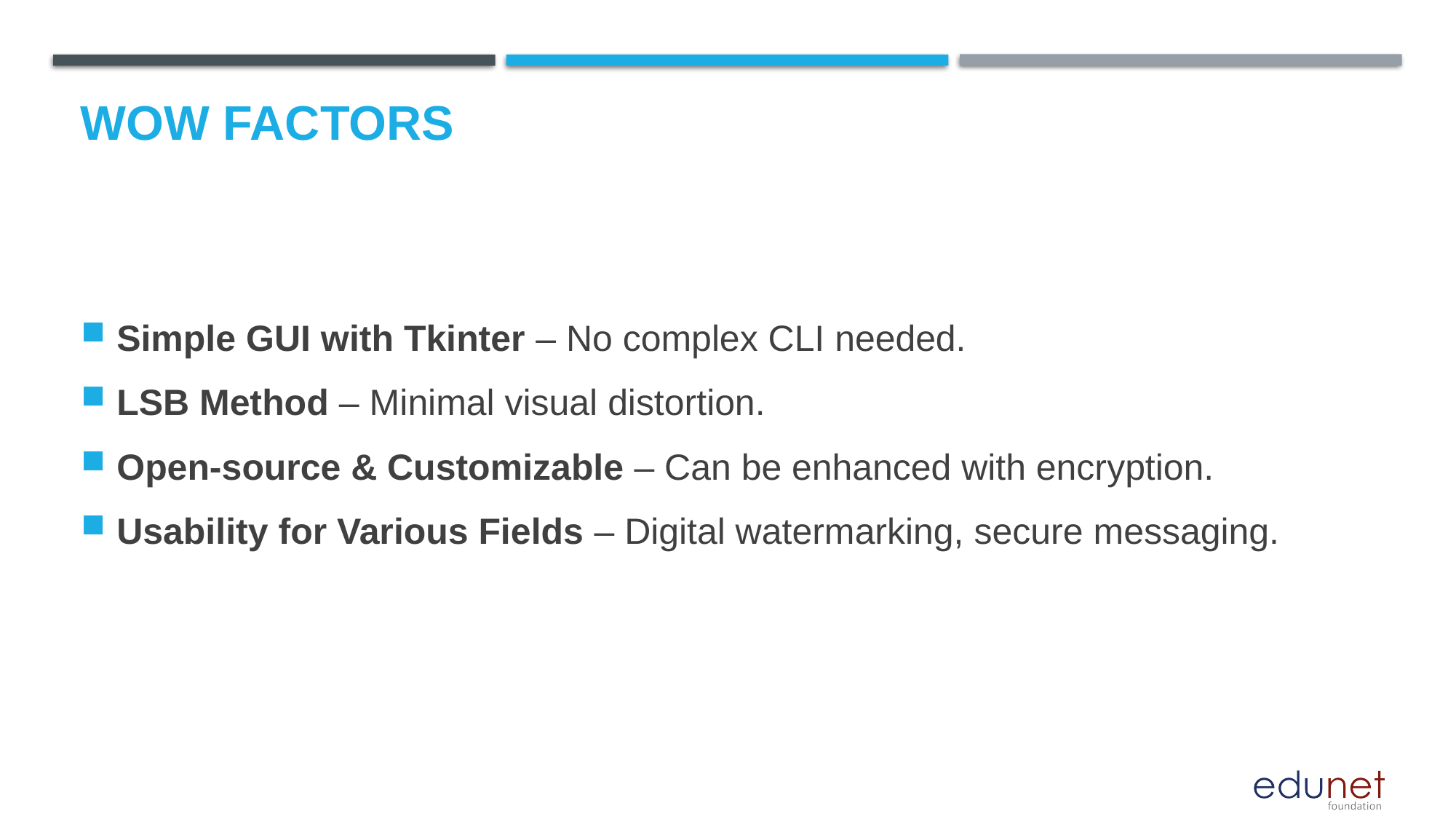

# Wow factors
Simple GUI with Tkinter – No complex CLI needed.
LSB Method – Minimal visual distortion.
Open-source & Customizable – Can be enhanced with encryption.
Usability for Various Fields – Digital watermarking, secure messaging.